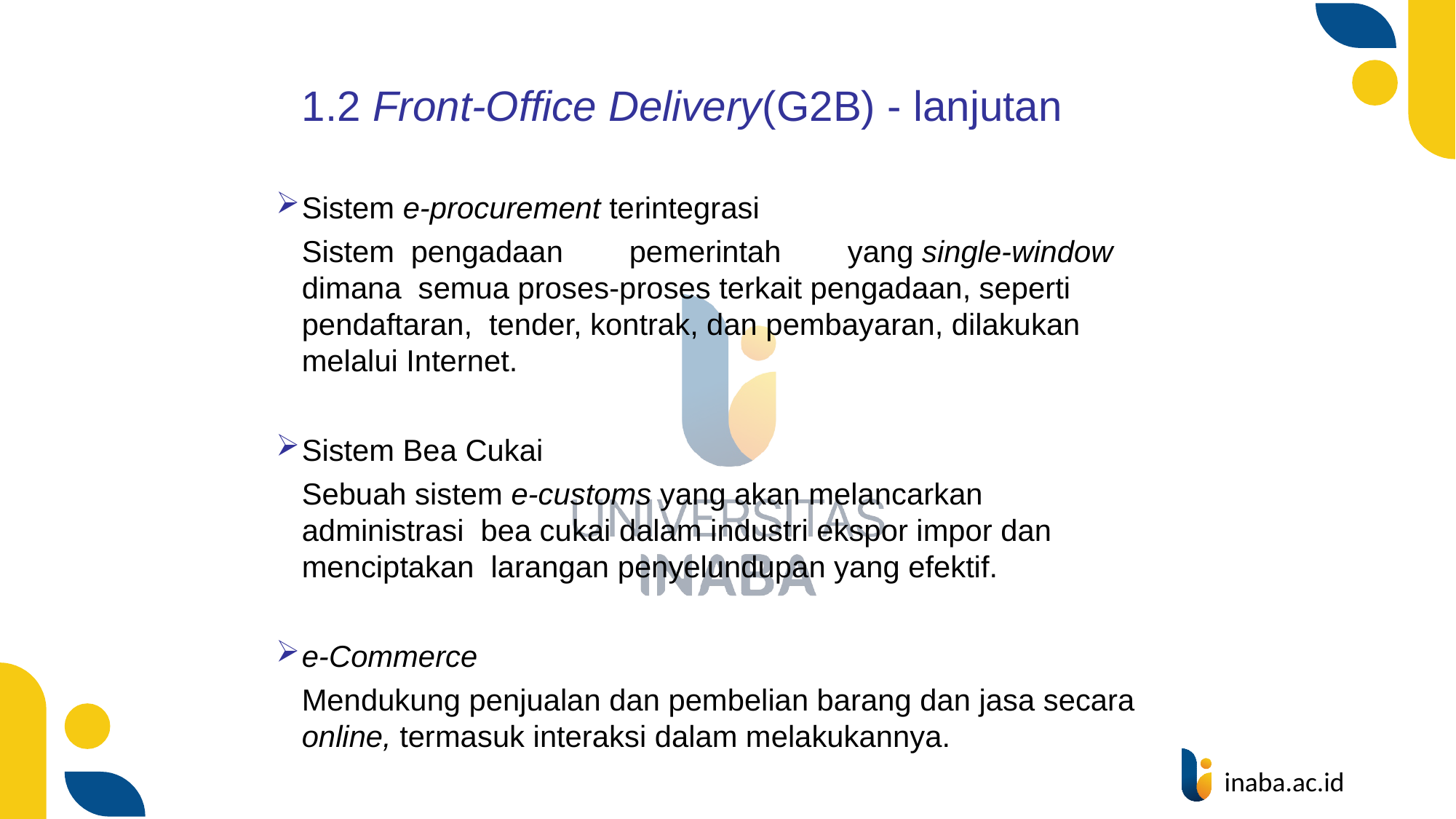

1.2 Front-Office Delivery(G2B) - lanjutan

Sistem e-procurement terintegrasi
Sistem	pengadaan	pemerintah	yang single-window dimana  semua proses-proses terkait pengadaan, seperti pendaftaran,  tender, kontrak, dan pembayaran, dilakukan melalui Internet.

Sistem Bea Cukai
Sebuah sistem e-customs yang akan melancarkan administrasi  bea cukai dalam industri ekspor impor dan menciptakan  larangan penyelundupan yang efektif.

e-Commerce
Mendukung penjualan dan pembelian barang dan jasa secara
online, termasuk interaksi dalam melakukannya.